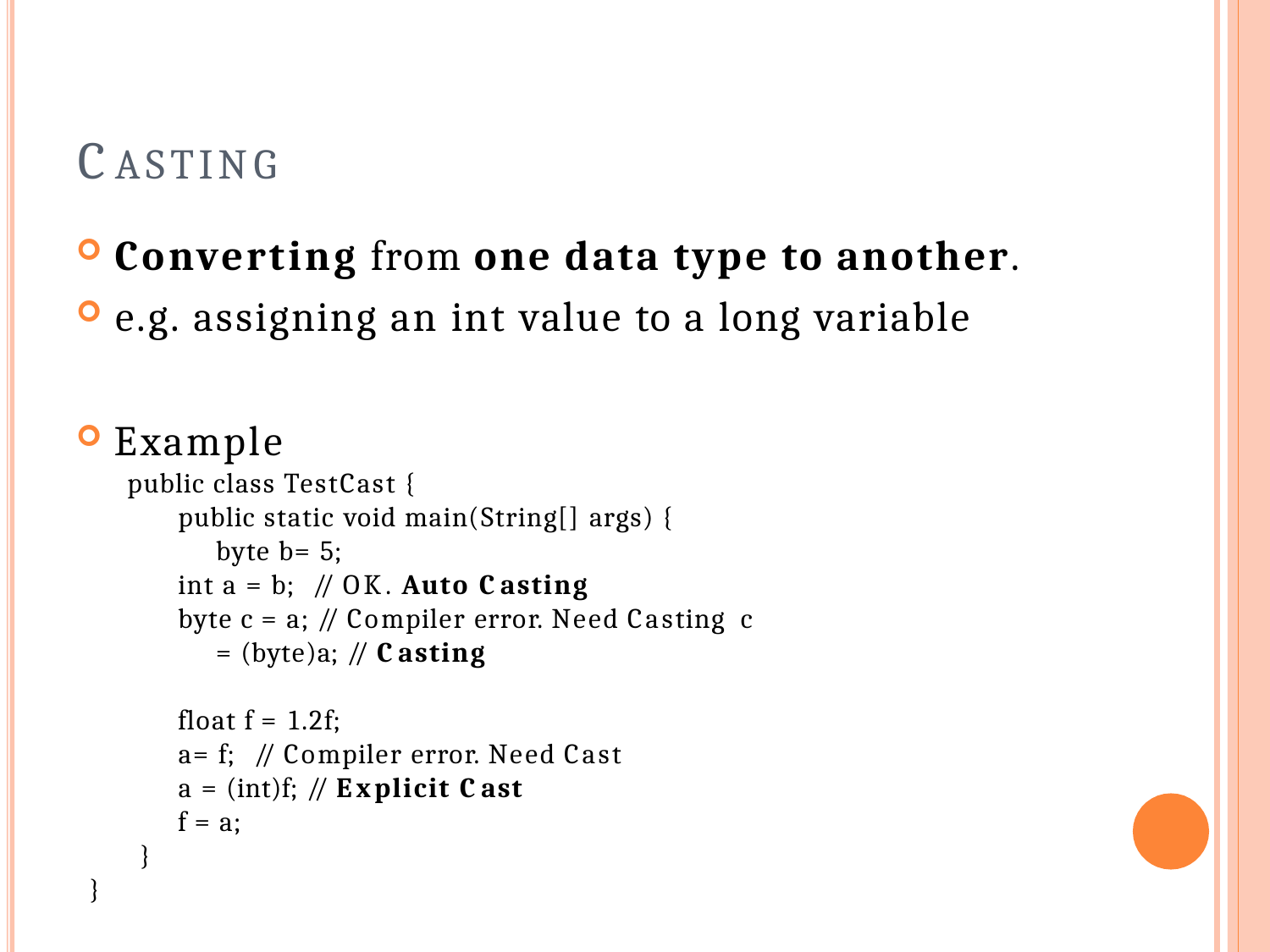

# CASTING
Converting from one data type to another.
e.g. assigning an int value to a long variable

Example
public class TestCast {
public static void main(String[] args) {  byte b= 5;
int a = b;   // OK. Auto Casting
byte c = a; // Compiler error. Need Casting  c = (byte)a; // Casting

float f = 1.2f;
a= f;   // Compiler error. Need Cast
a = (int)f; // Explicit Cast
f = a;
}
}